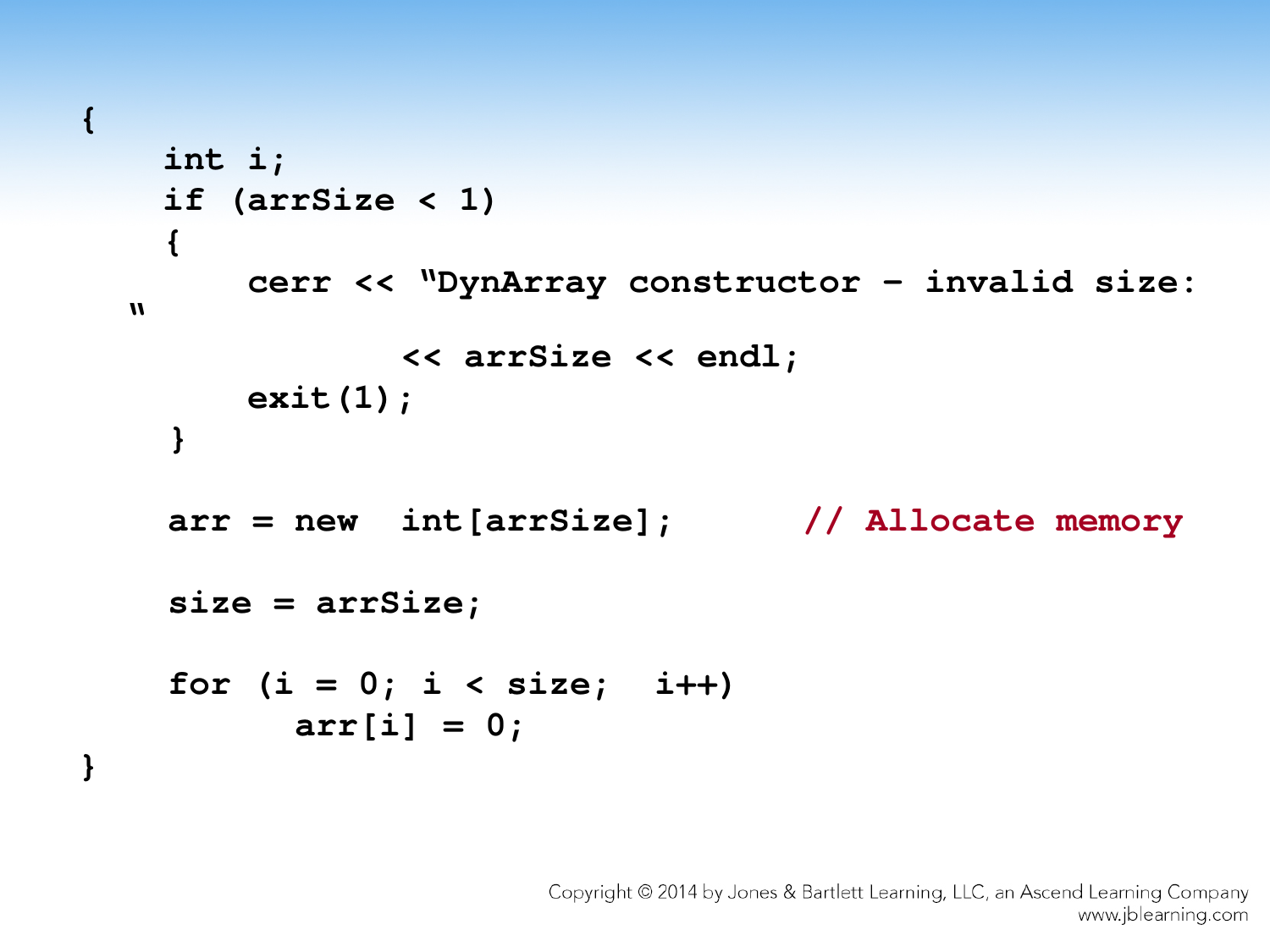

{
    int i;
    if (arrSize < 1)
    {
        cerr << “DynArray constructor - invalid size: “
		       << arrSize << endl;
        exit(1);
	  }

	  arr = new  int[arrSize];	  // Allocate memory

	  size = arrSize;

	  for (i = 0; i < size;  i++)
		  arr[i] = 0;
}